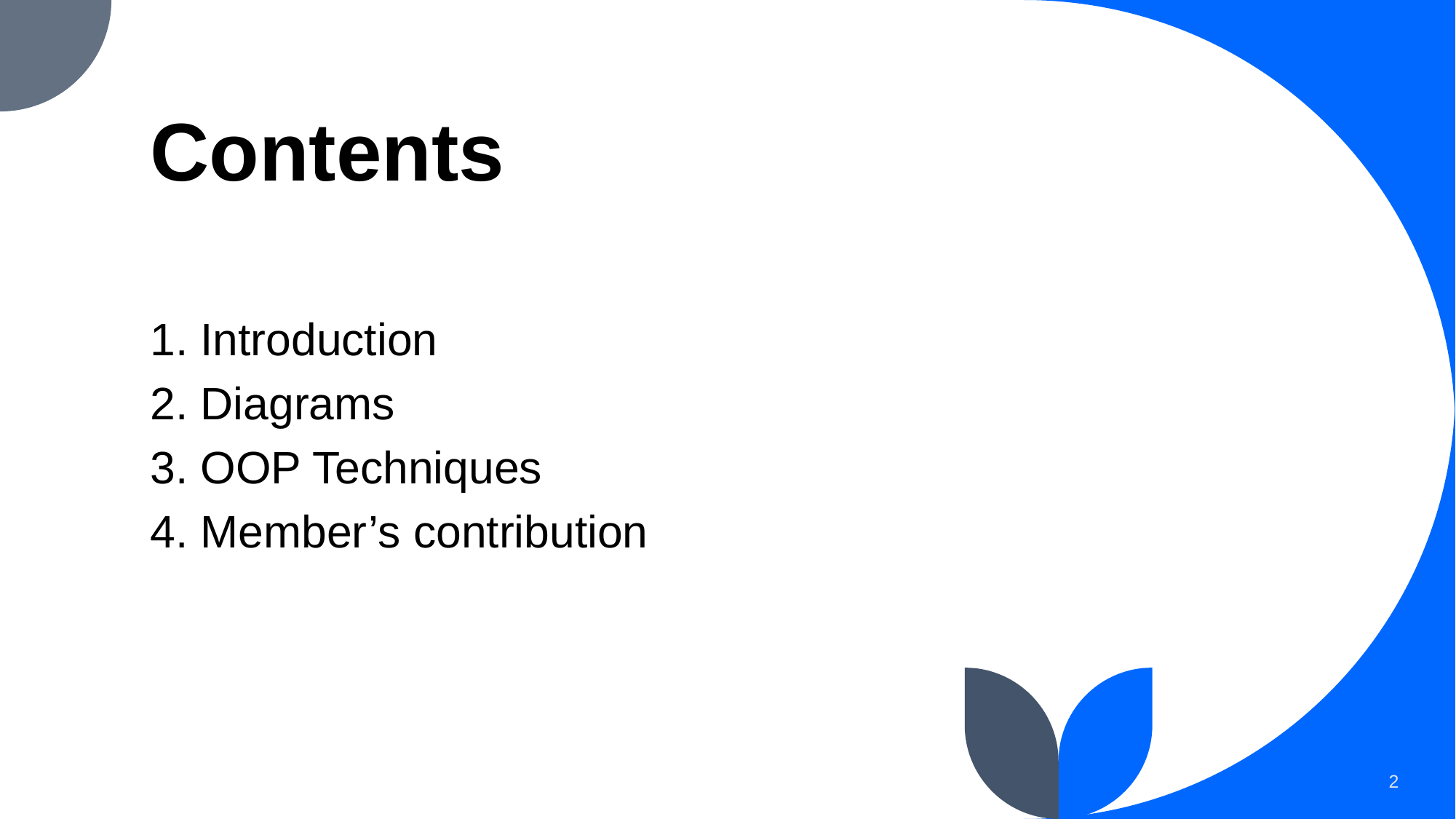

# Contents

1. Introduction
2. Diagrams
3. OOP Techniques
4. Member’s contribution
2